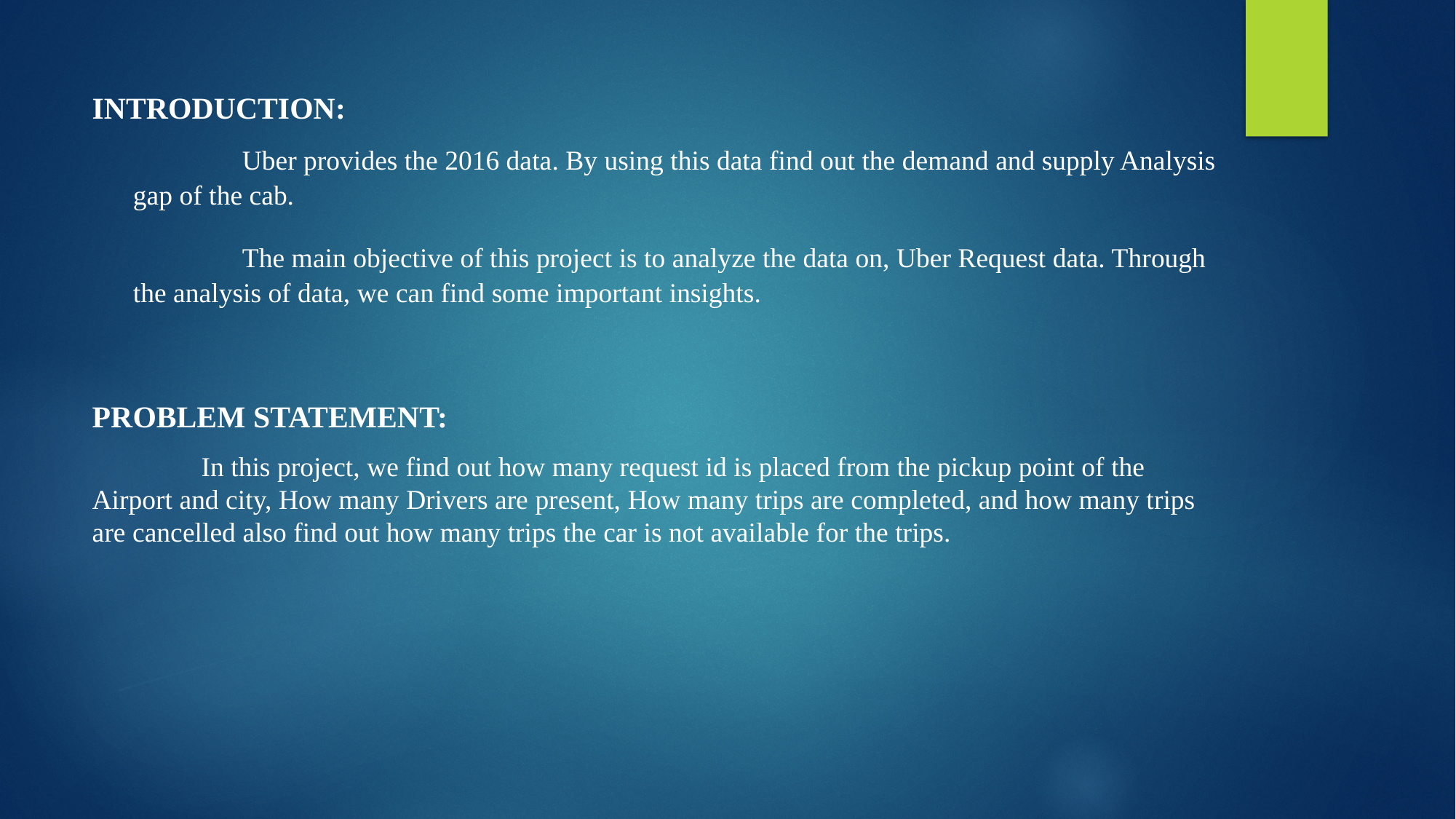

INTRODUCTION:
	Uber provides the 2016 data. By using this data find out the demand and supply Analysis gap of the cab.
	The main objective of this project is to analyze the data on, Uber Request data. Through the analysis of data, we can find some important insights.

PROBLEM STATEMENT:
	In this project, we find out how many request id is placed from the pickup point of the Airport and city, How many Drivers are present, How many trips are completed, and how many trips are cancelled also find out how many trips the car is not available for the trips.